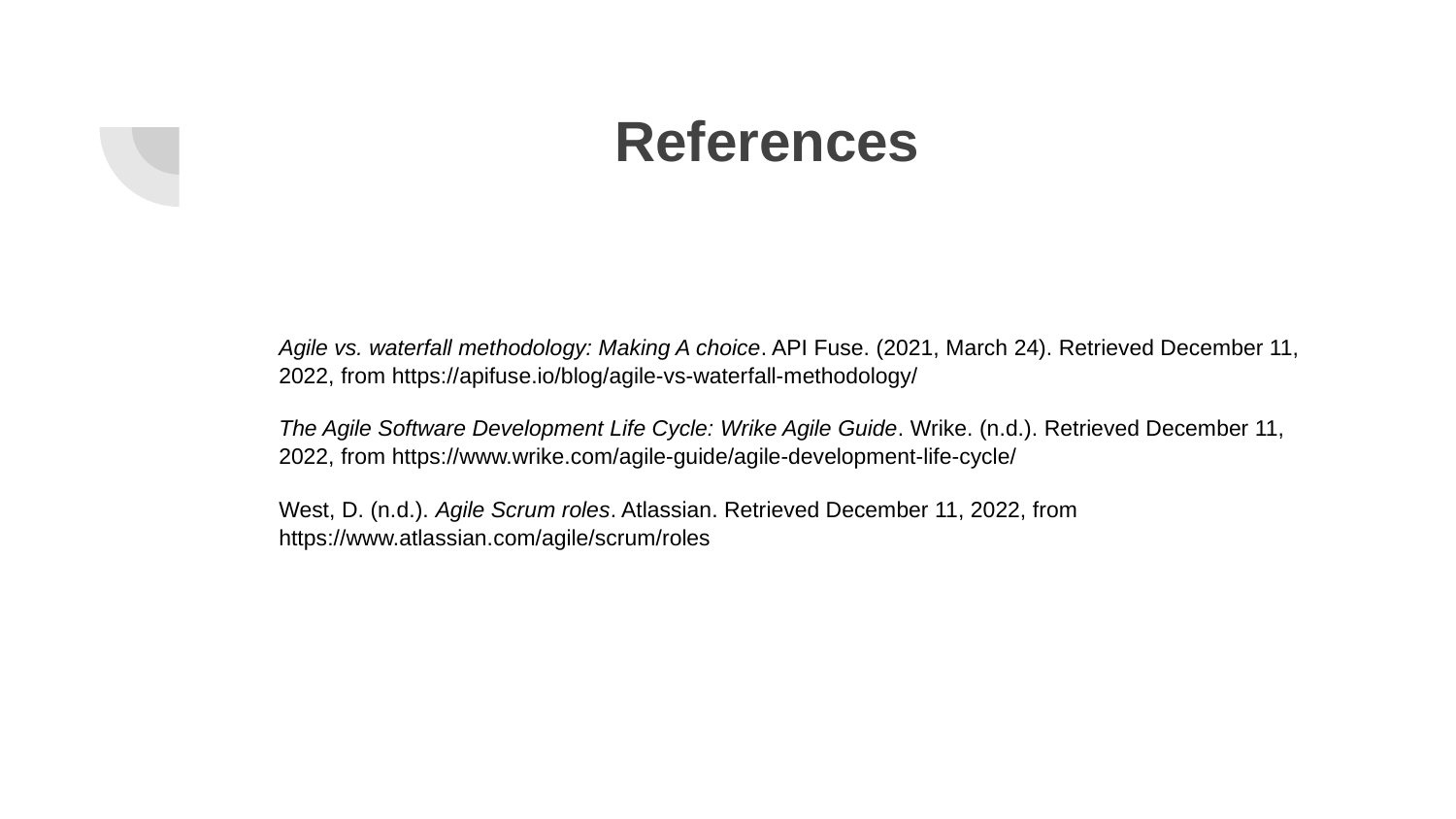

# References
Agile vs. waterfall methodology: Making A choice. API Fuse. (2021, March 24). Retrieved December 11, 2022, from https://apifuse.io/blog/agile-vs-waterfall-methodology/
The Agile Software Development Life Cycle: Wrike Agile Guide. Wrike. (n.d.). Retrieved December 11,   2022, from https://www.wrike.com/agile-guide/agile-development-life-cycle/
West, D. (n.d.). Agile Scrum roles. Atlassian. Retrieved December 11, 2022, from https://www.atlassian.com/agile/scrum/roles